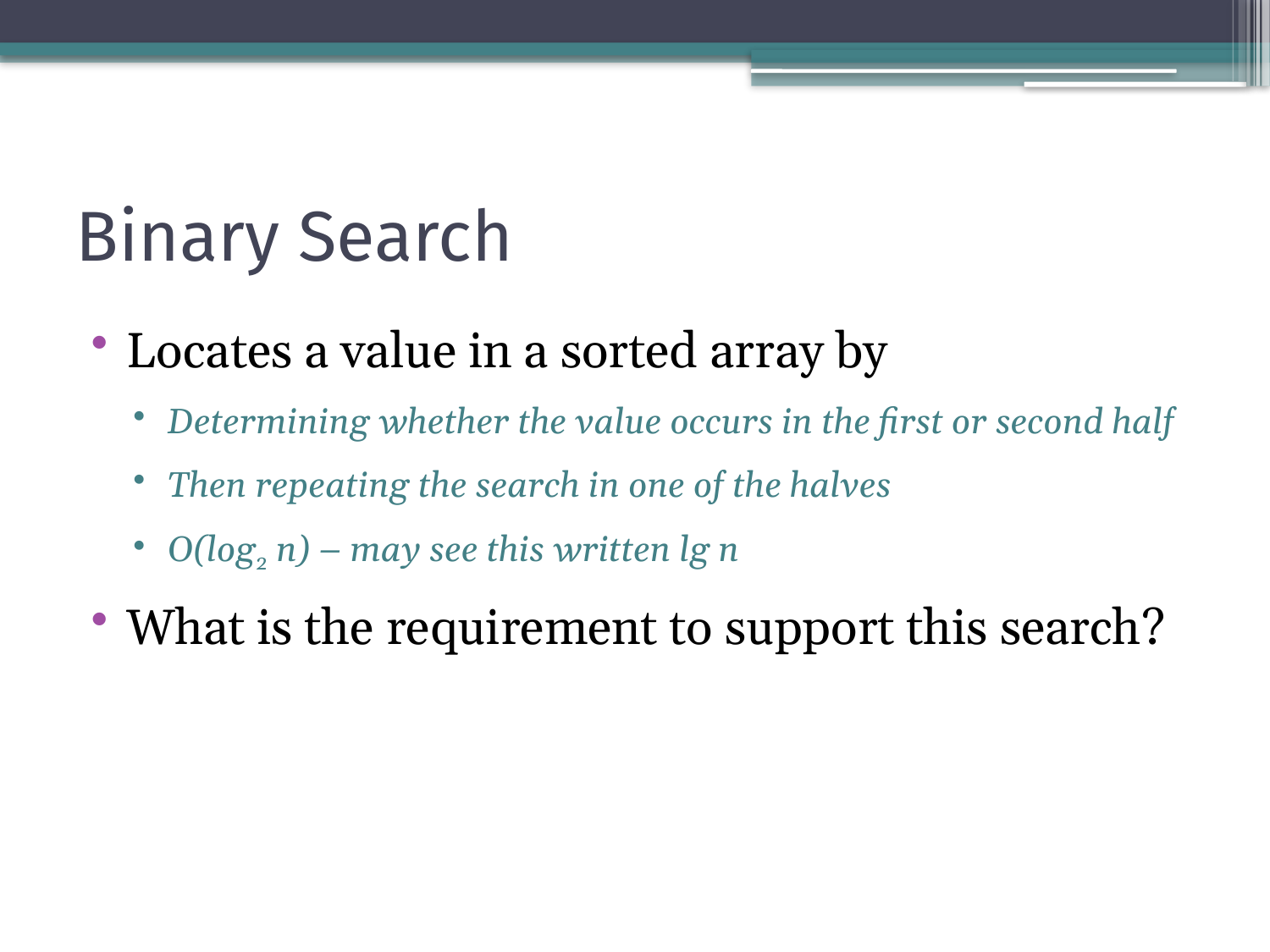

# Binary Search
Locates a value in a sorted array by
Determining whether the value occurs in the first or second half
Then repeating the search in one of the halves
O(log2 n) – may see this written lg n
What is the requirement to support this search?